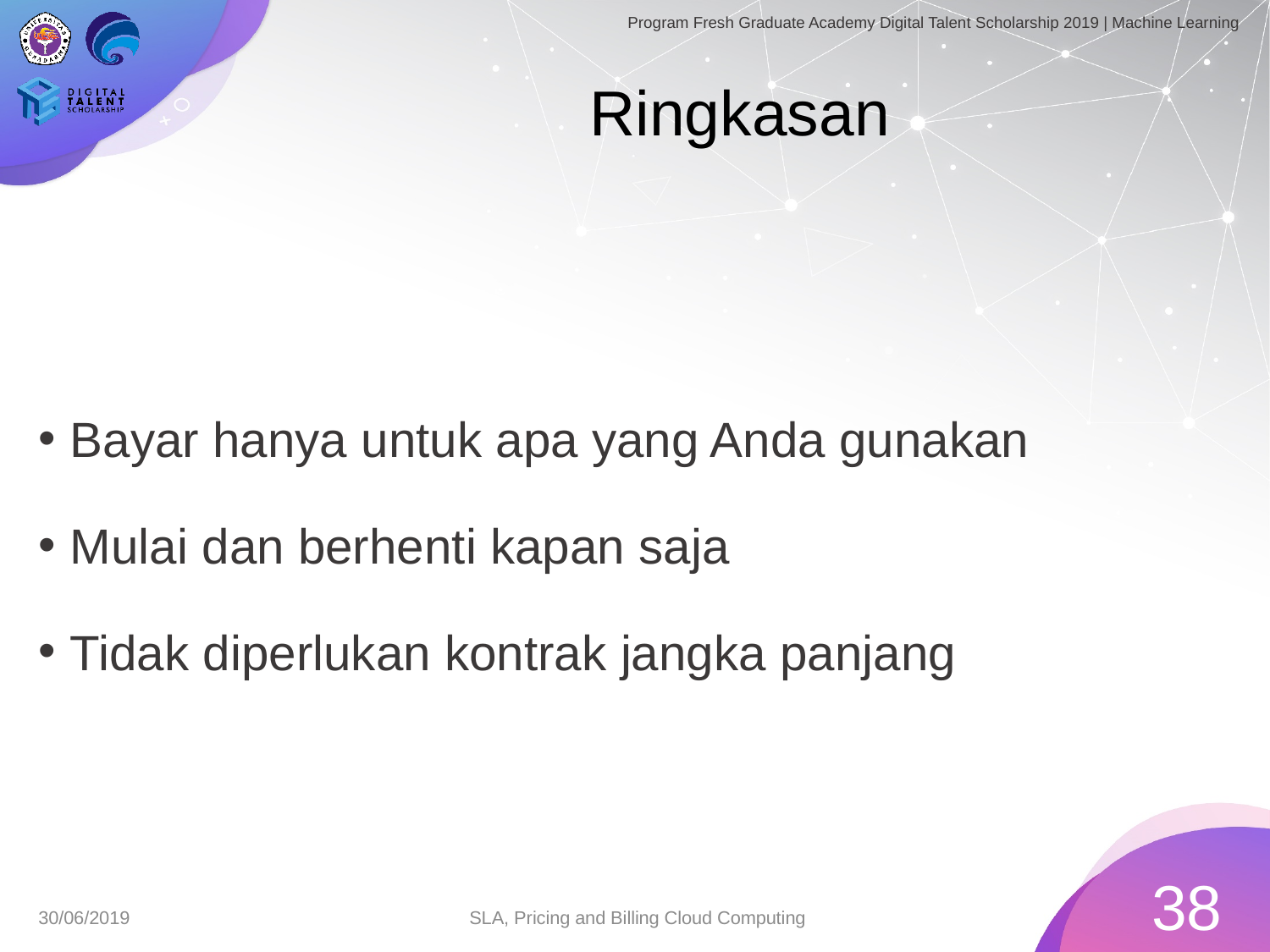

# Ringkasan
Bayar hanya untuk apa yang Anda gunakan
Mulai dan berhenti kapan saja
Tidak diperlukan kontrak jangka panjang
38
SLA, Pricing and Billing Cloud Computing
30/06/2019